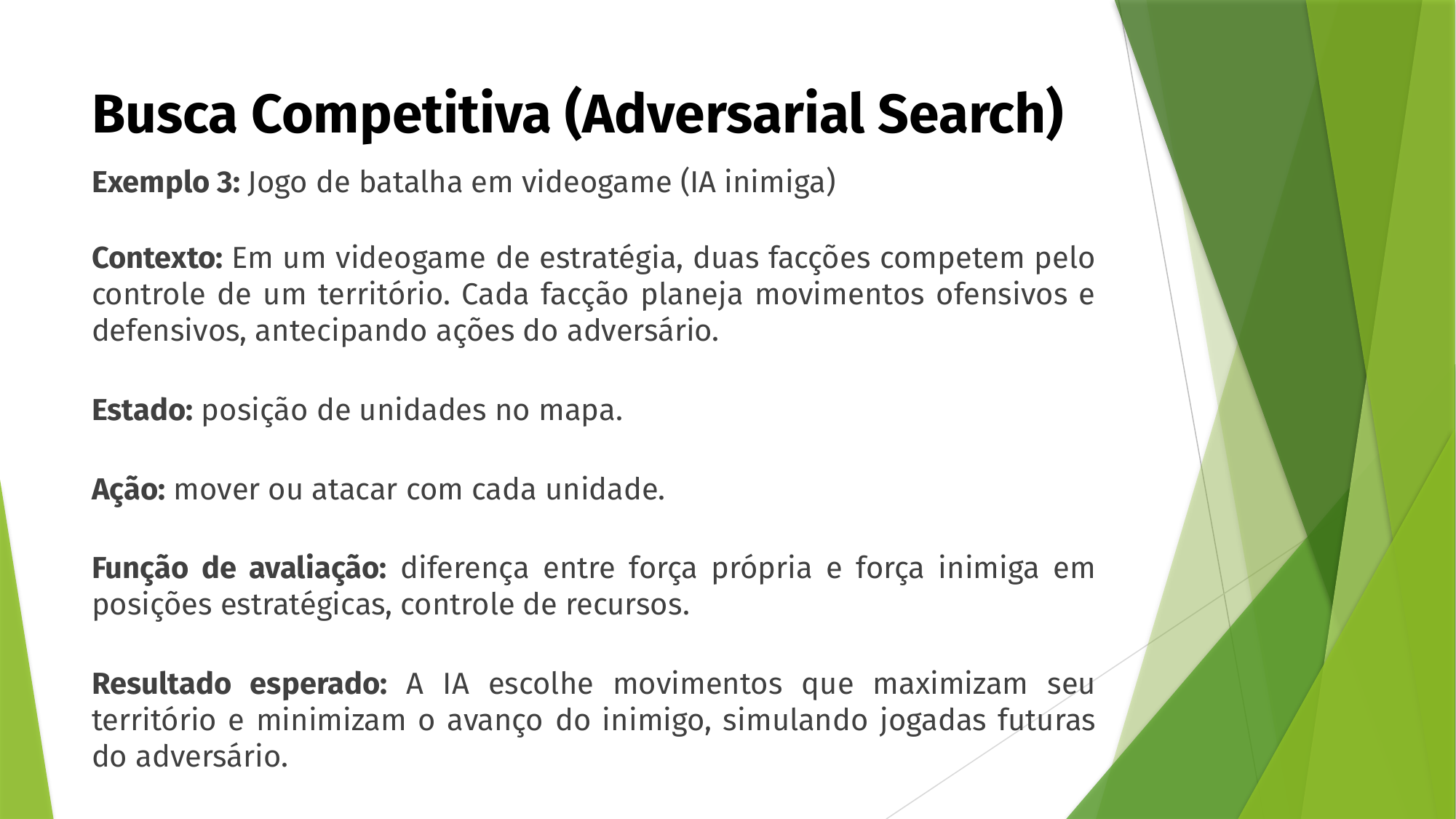

# Busca Competitiva (Adversarial Search)
Exemplo 3: Jogo de batalha em videogame (IA inimiga)
Contexto: Em um videogame de estratégia, duas facções competem pelo controle de um território. Cada facção planeja movimentos ofensivos e defensivos, antecipando ações do adversário.

Estado: posição de unidades no mapa.

Ação: mover ou atacar com cada unidade.

Função de avaliação: diferença entre força própria e força inimiga em posições estratégicas, controle de recursos.

Resultado esperado: A IA escolhe movimentos que maximizam seu território e minimizam o avanço do inimigo, simulando jogadas futuras do adversário.